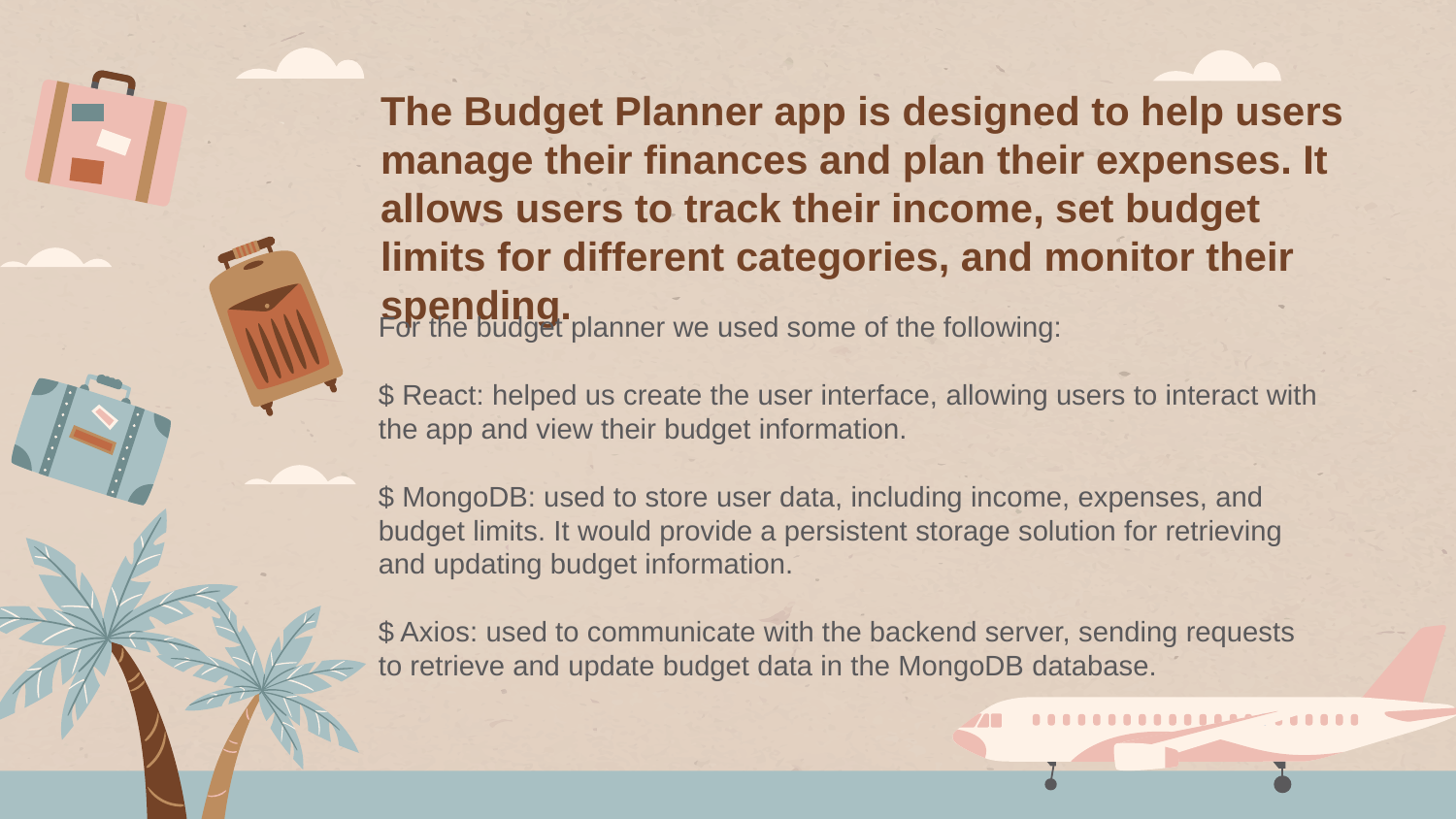

# The Budget Planner app is designed to help users manage their finances and plan their expenses. It allows users to track their income, set budget limits for different categories, and monitor their spending.

For the budget planner we used some of the following:
$ React: helped us create the user interface, allowing users to interact with the app and view their budget information.
$ MongoDB: used to store user data, including income, expenses, and budget limits. It would provide a persistent storage solution for retrieving and updating budget information.
$ Axios: used to communicate with the backend server, sending requests to retrieve and update budget data in the MongoDB database.